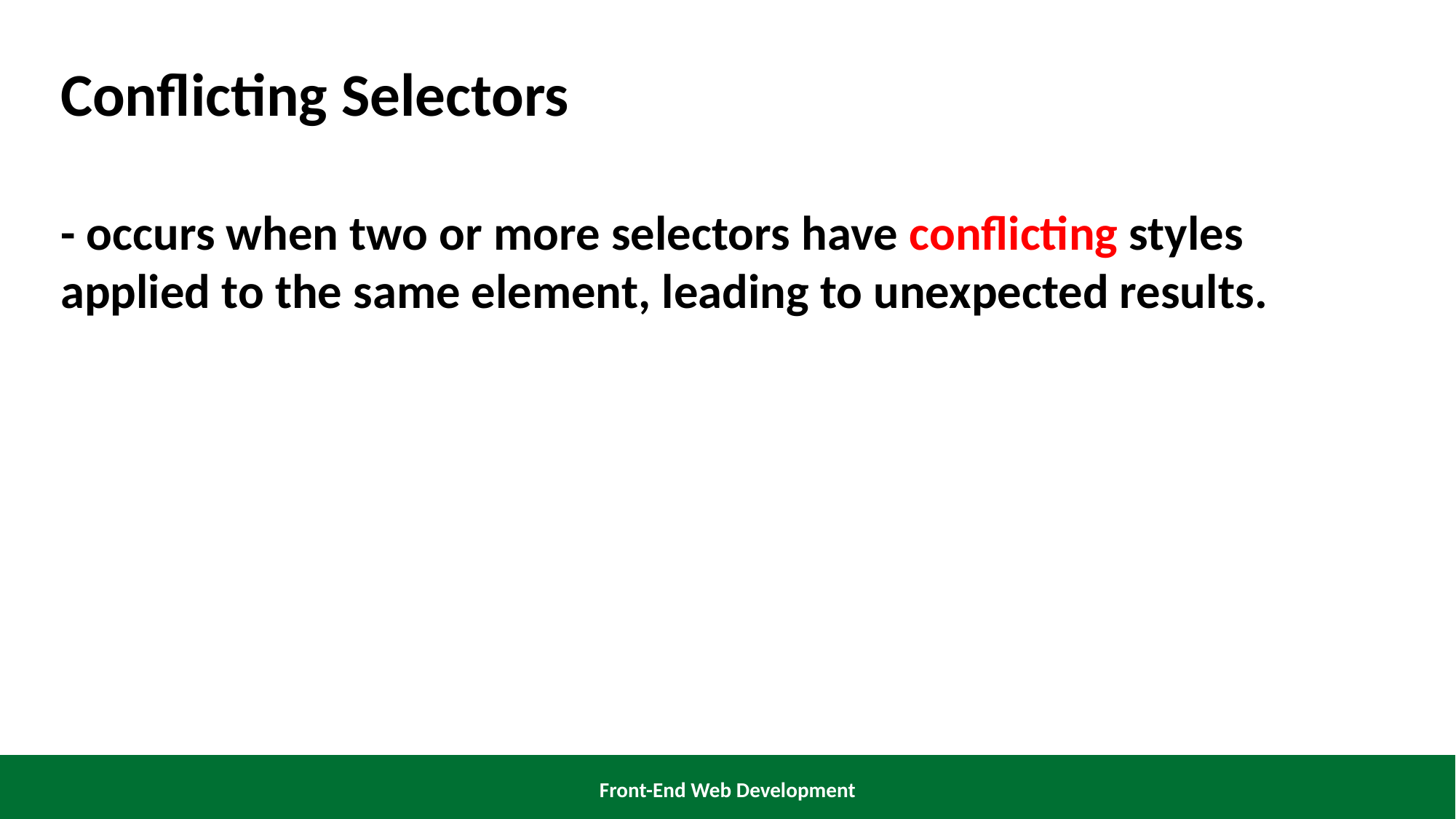

Conflicting Selectors

- occurs when two or more selectors have conflicting styles applied to the same element, leading to unexpected results.